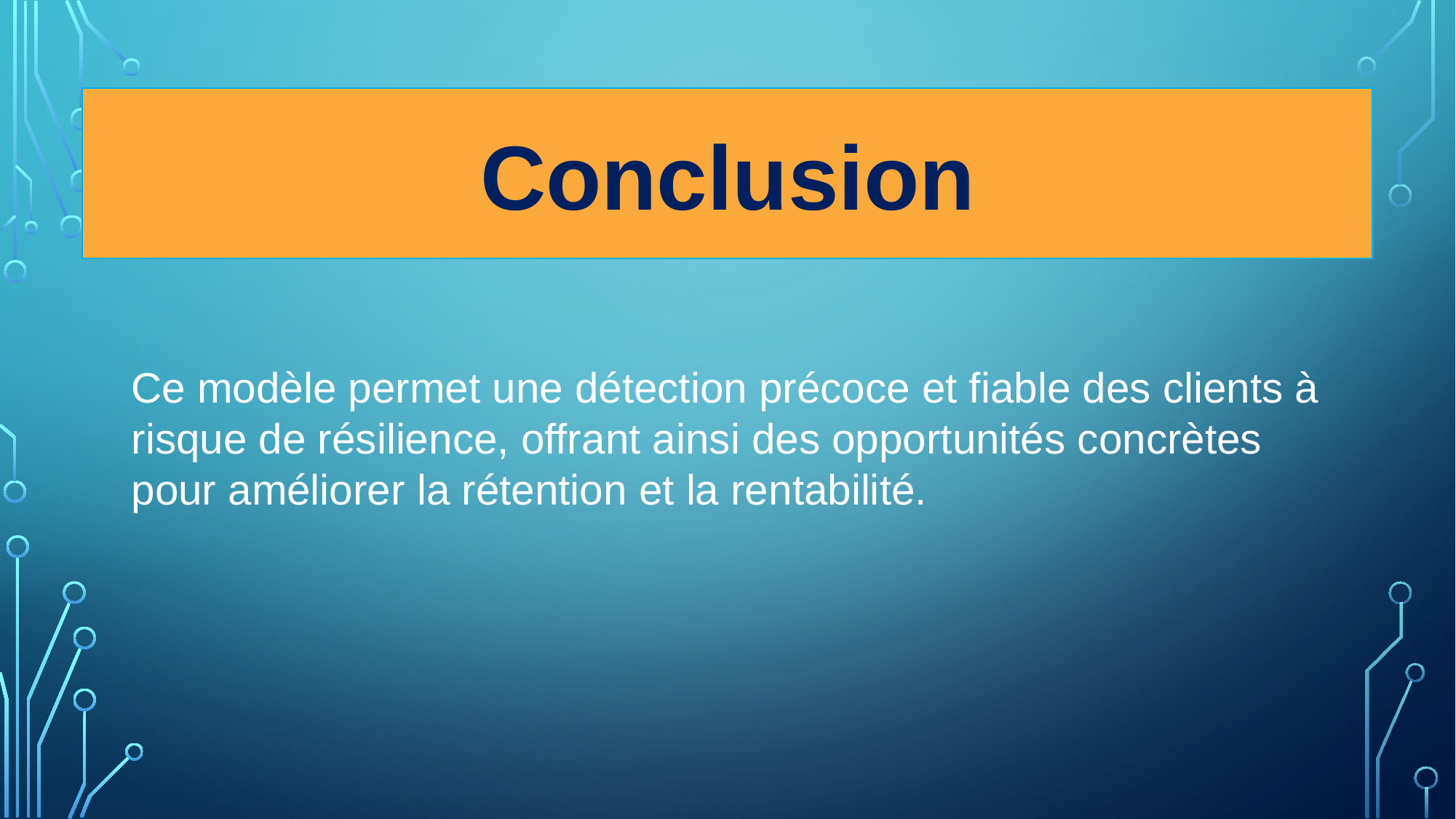

Conclusion

Ce modèle permet une détection précoce et fiable des clients à risque de résilience, offrant ainsi des opportunités concrètes pour améliorer la rétention et la rentabilité.